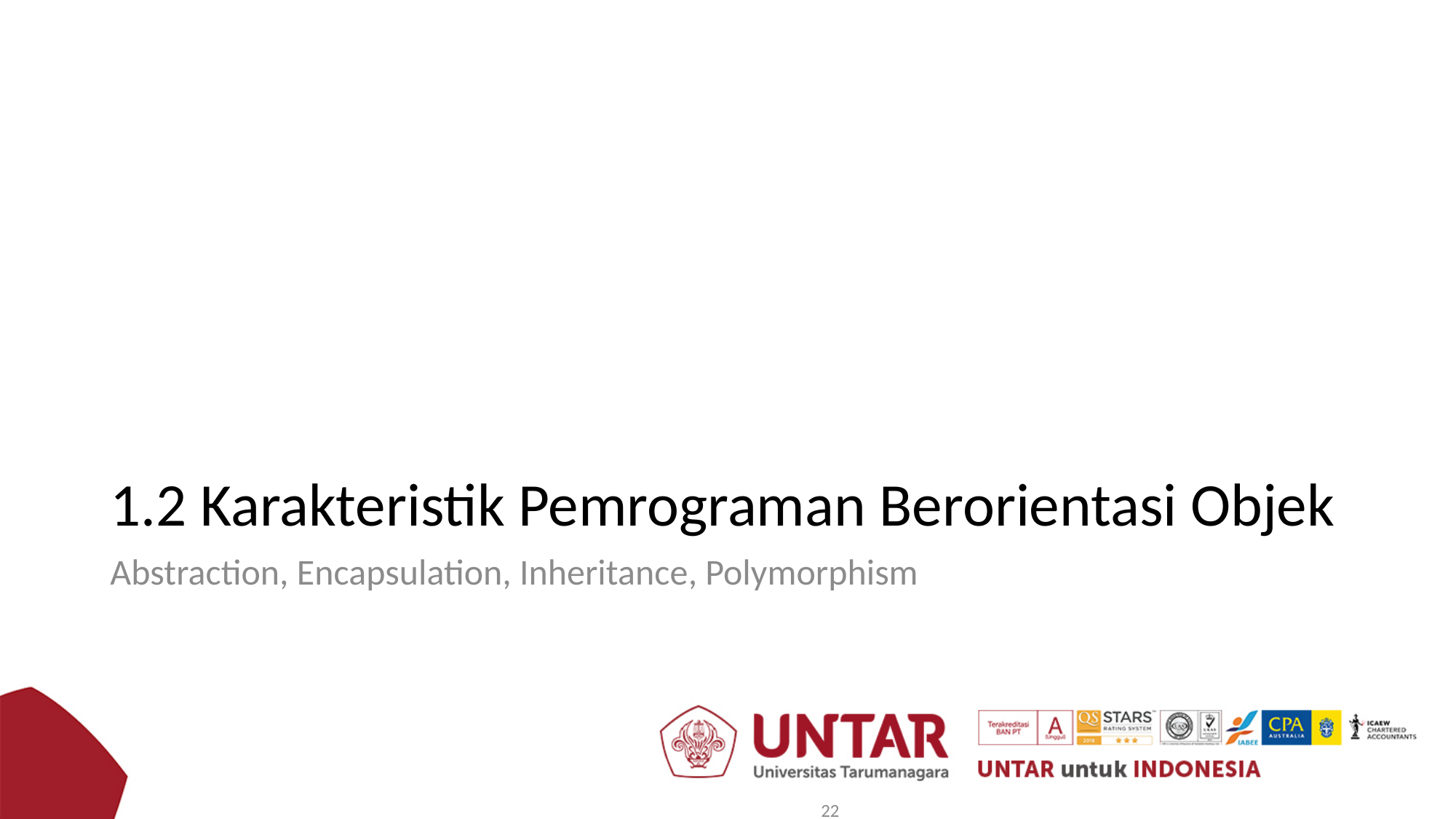

# 1.2 Karakteristik Pemrograman Berorientasi Objek
Abstraction, Encapsulation, Inheritance, Polymorphism
22